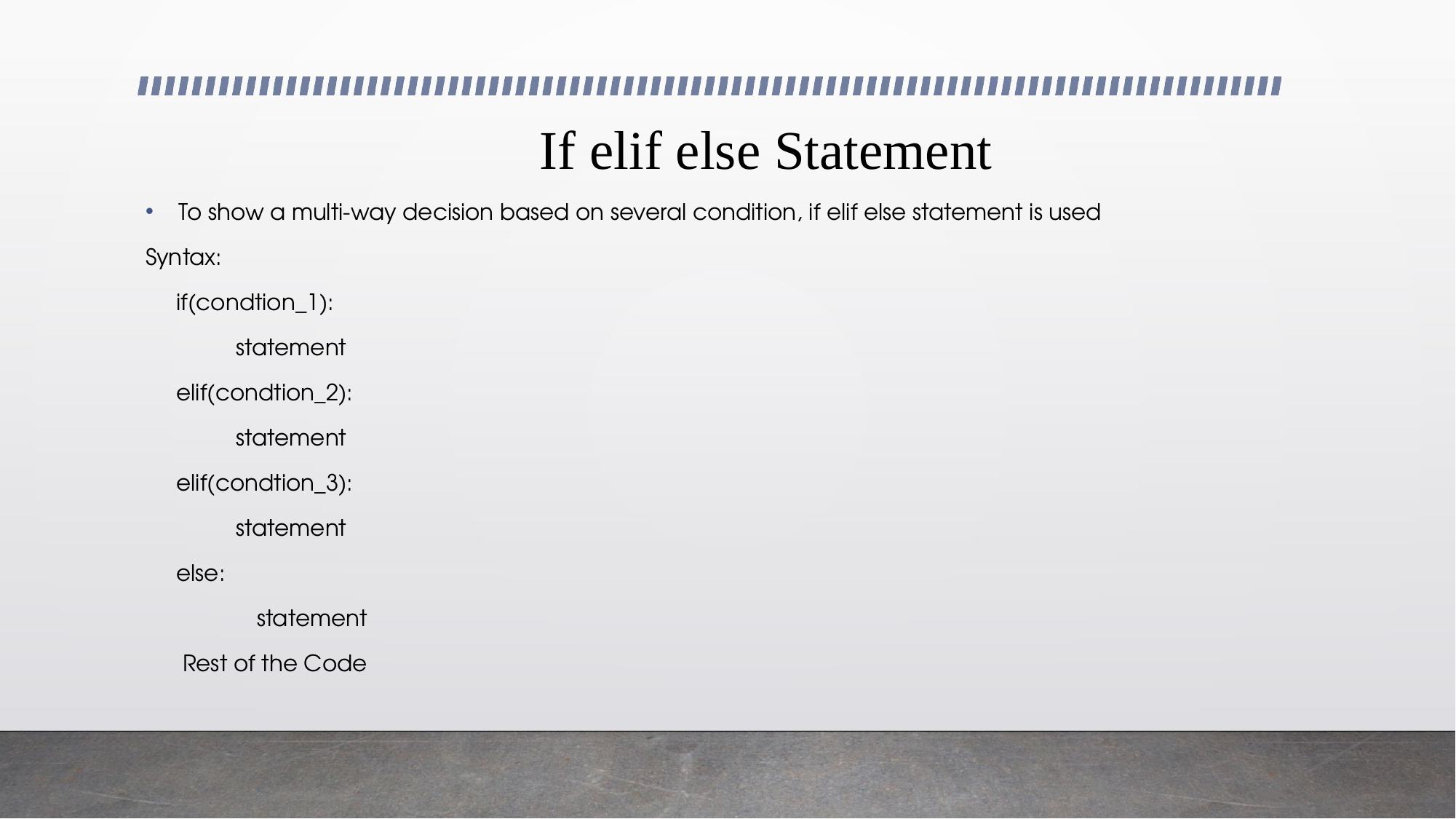

# If elif else Statement
To show a multi-way decision based on several condition, if elif else statement is used
Syntax:
     if(condtion_1):
	statement
     elif(condtion_2):
	statement
     elif(condtion_3):
	statement
     else:
                  statement
      Rest of the Code